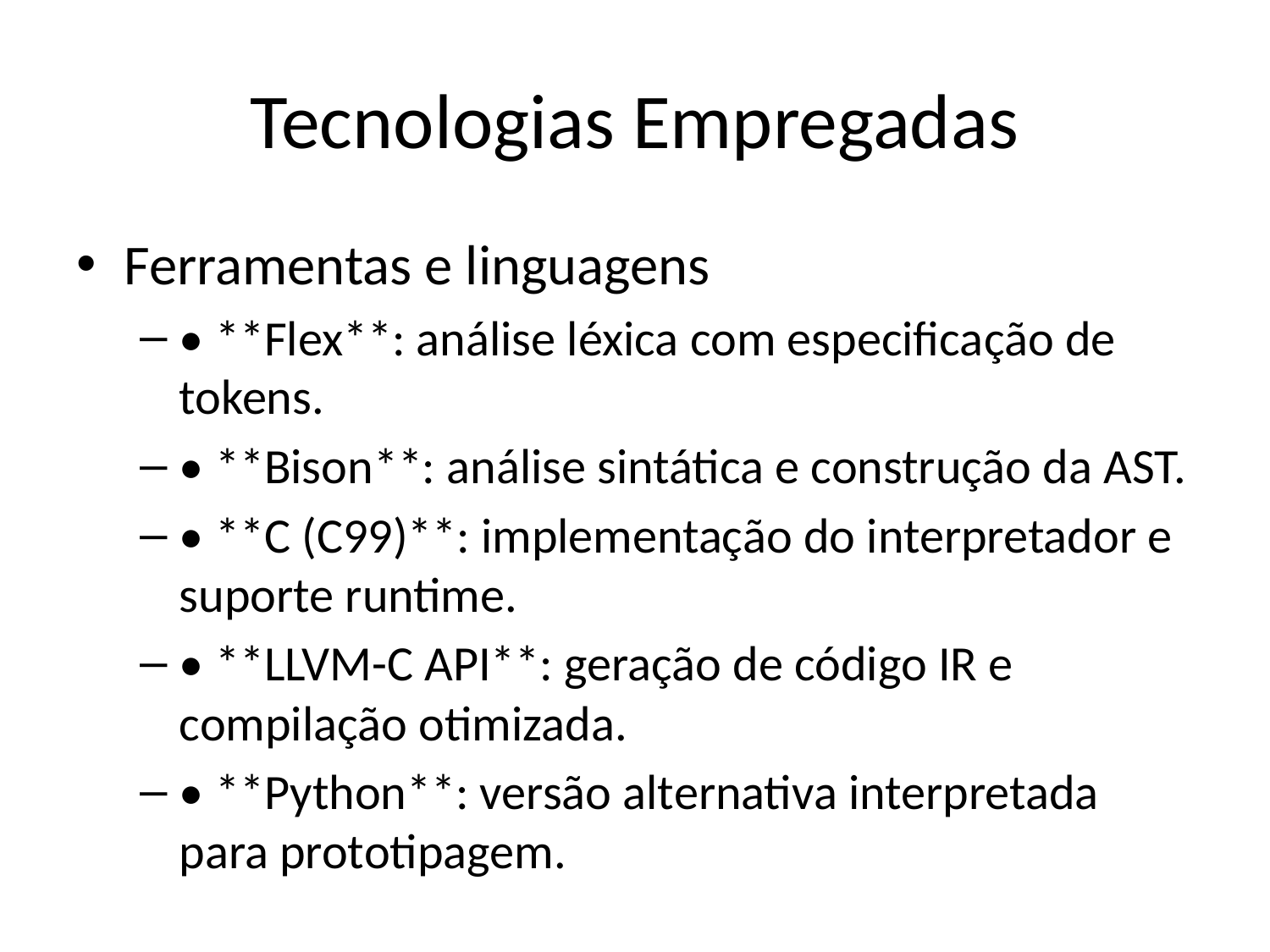

# Tecnologias Empregadas
Ferramentas e linguagens
• **Flex**: análise léxica com especificação de tokens.
• **Bison**: análise sintática e construção da AST.
• **C (C99)**: implementação do interpretador e suporte runtime.
• **LLVM-C API**: geração de código IR e compilação otimizada.
• **Python**: versão alternativa interpretada para prototipagem.